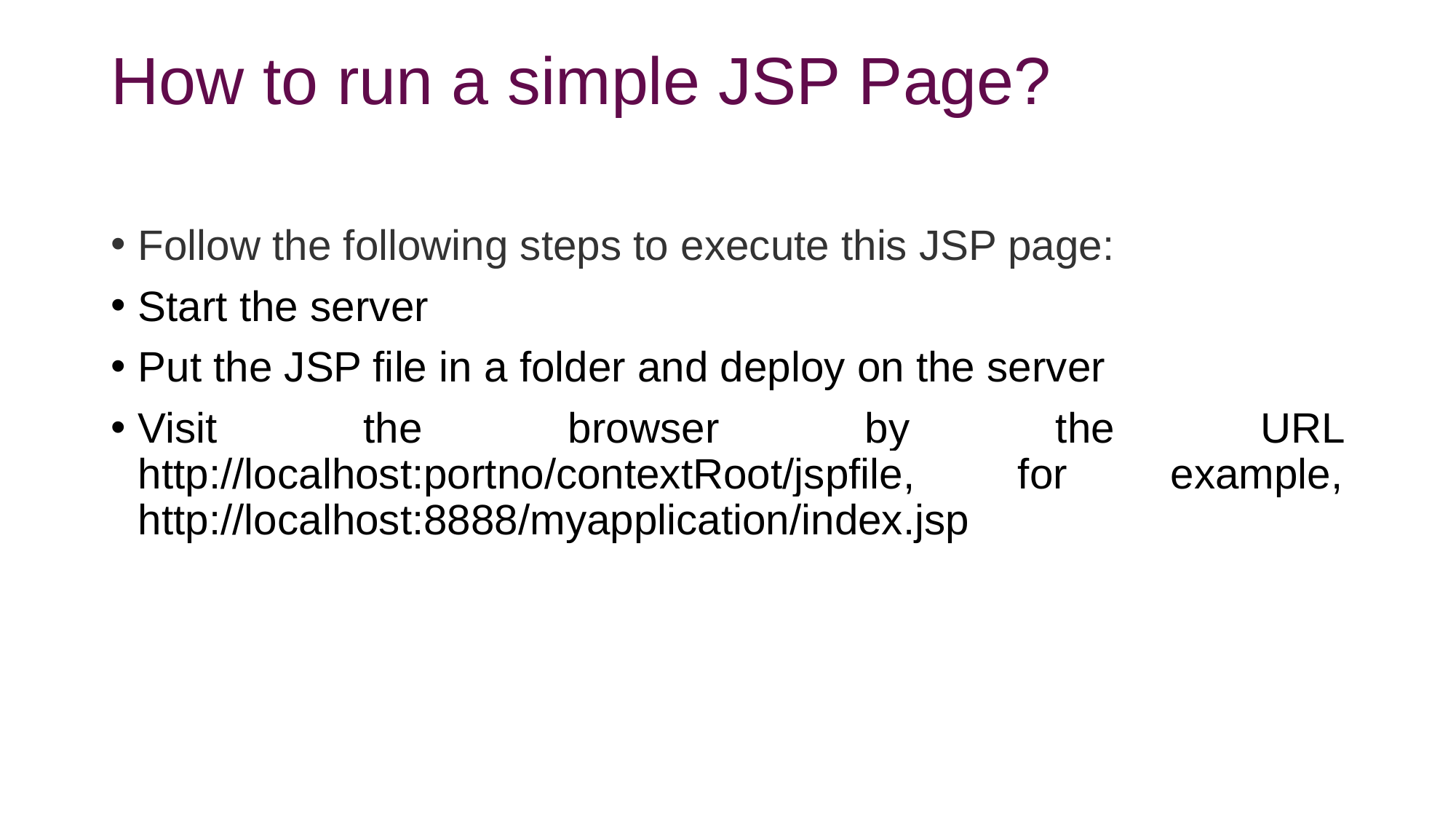

# How to run a simple JSP Page?
Follow the following steps to execute this JSP page:
Start the server
Put the JSP file in a folder and deploy on the server
Visit the browser by the URL http://localhost:portno/contextRoot/jspfile, for example, http://localhost:8888/myapplication/index.jsp